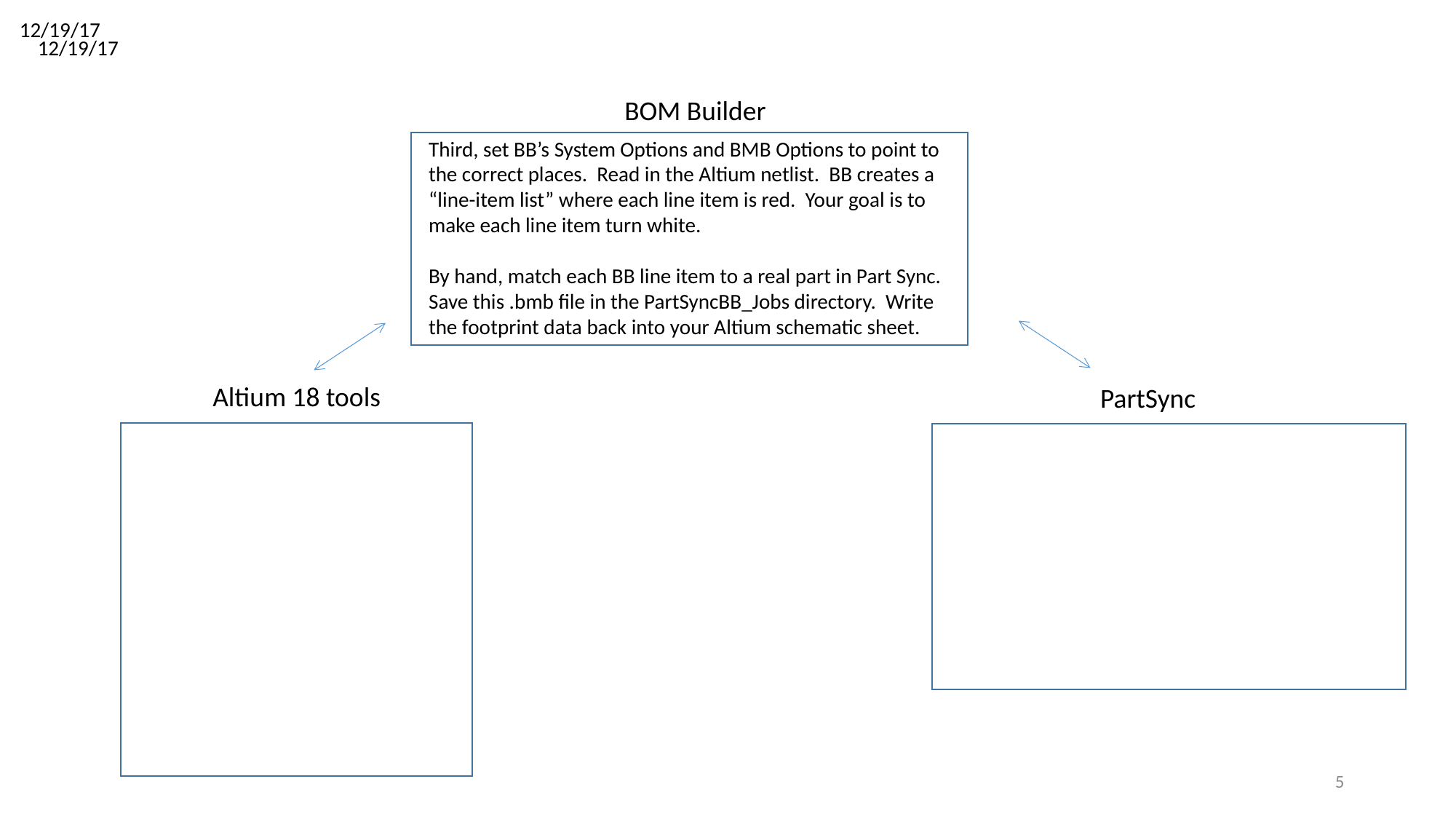

12/19/17
12/19/17
BOM Builder
Third, set BB’s System Options and BMB Options to point to the correct places.  Read in the Altium netlist.  BB creates a “line-item list” where each line item is red.  Your goal is to make each line item turn white.

By hand, match each BB line item to a real part in Part Sync.
Save this .bmb file in the PartSyncBB_Jobs directory.  Write the footprint data back into your Altium schematic sheet.

Altium 18 tools
PartSync

5